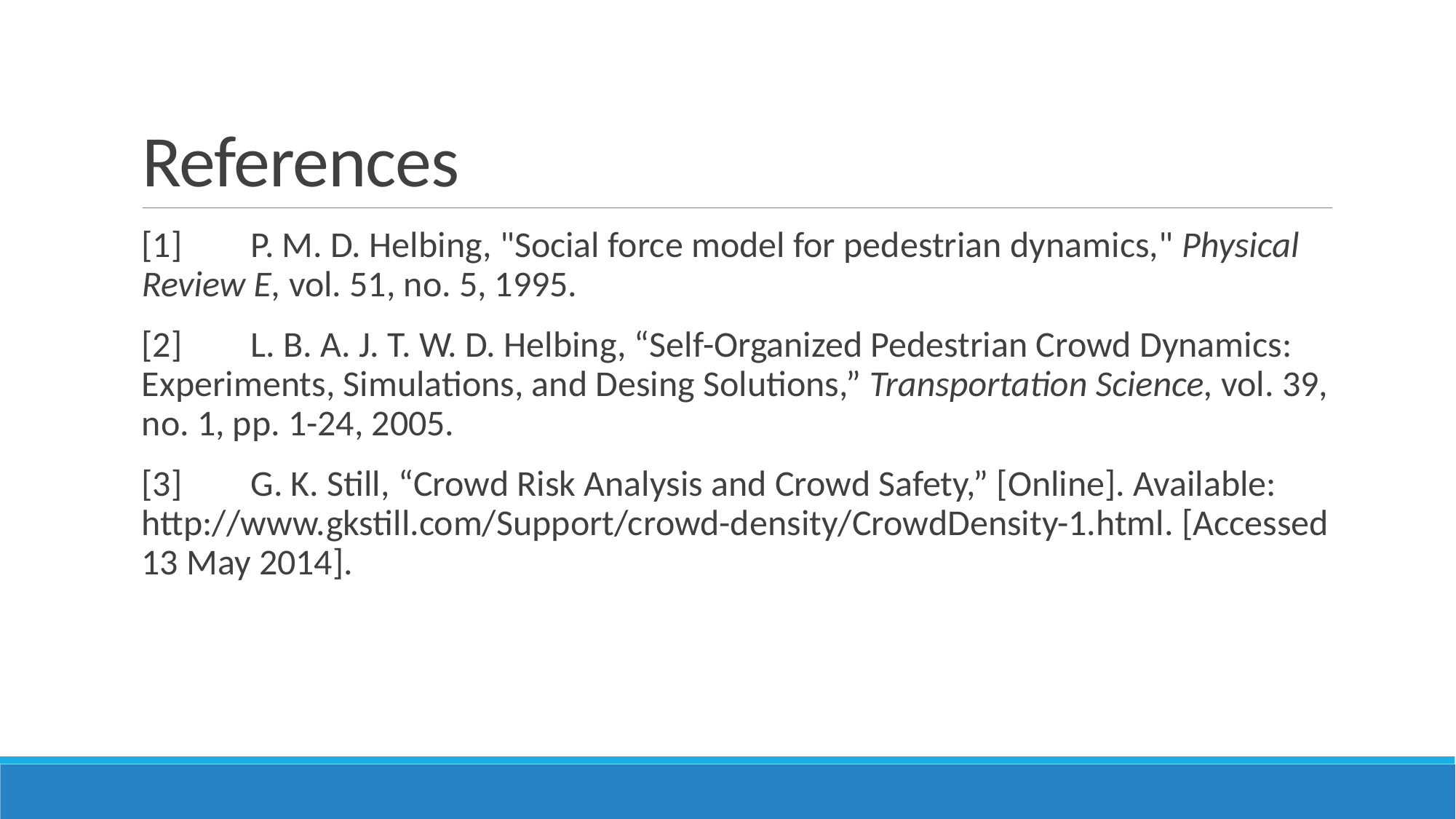

# References
[1] 	P. M. D. Helbing, "Social force model for pedestrian dynamics," Physical Review E, vol. 51, no. 5, 1995.
[2] 	L. B. A. J. T. W. D. Helbing, “Self-Organized Pedestrian Crowd Dynamics: Experiments, Simulations, and Desing Solutions,” Transportation Science, vol. 39, no. 1, pp. 1-24, 2005.
[3] 	G. K. Still, “Crowd Risk Analysis and Crowd Safety,” [Online]. Available: http://www.gkstill.com/Support/crowd-density/CrowdDensity-1.html. [Accessed 13 May 2014].